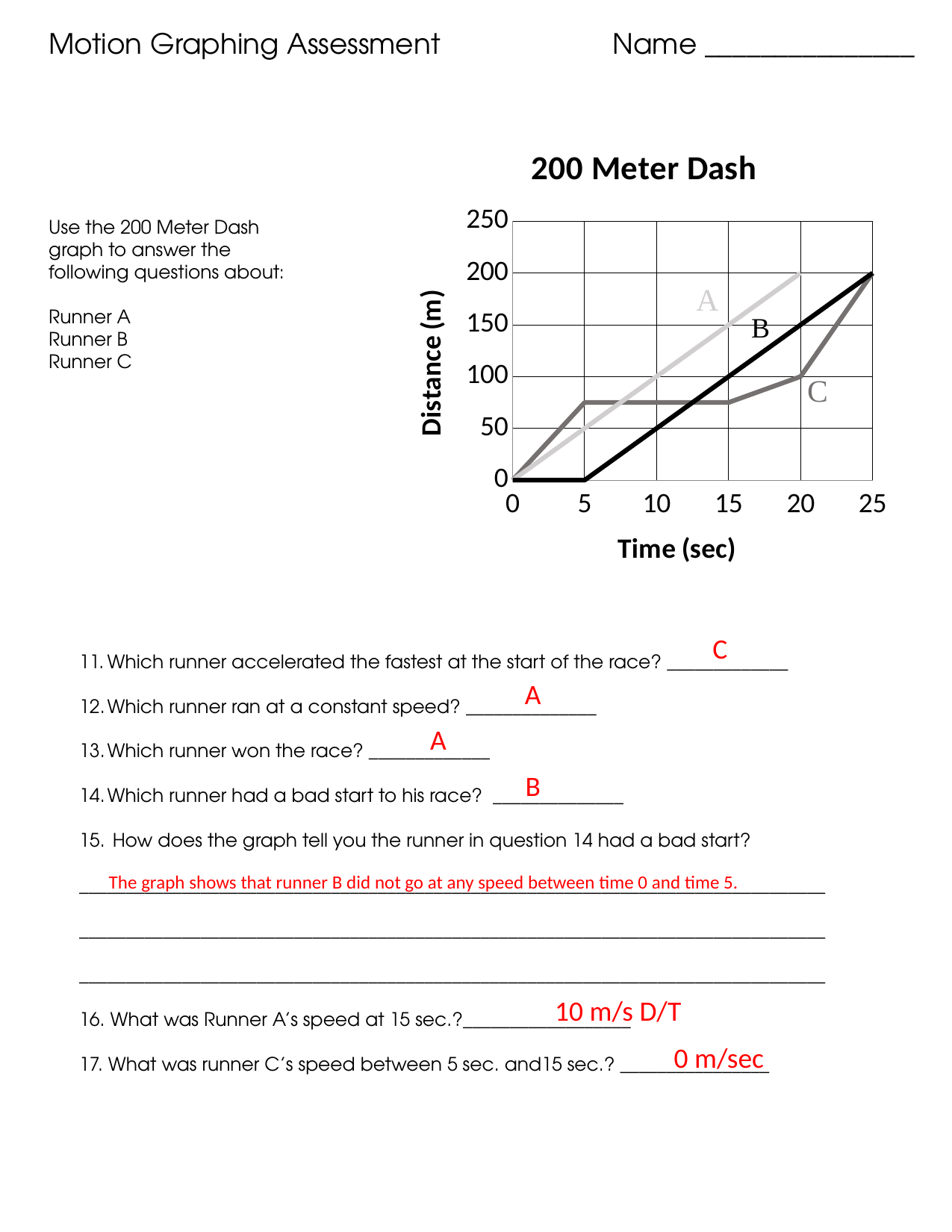

Motion Graphing Assessment                      Name _______________

### Chart: 200 Meter Dash

| Category | Series 1 | Series 2 | Series 3 |
|---|---|---|---|
| 0 | 0.0 | 0.0 | 0.0 |
| 5 | 75.0 | 50.0 | 0.0 |
| 10 | 75.0 | 100.0 | 50.0 |
| 15 | 75.0 | 150.0 | 100.0 |
| 20 | 100.0 | 200.0 | 150.0 |
| 25 | 200.0 | None | 200.0 |
Use the 200 Meter Dash graph to answer the following questions about:

Runner A
Runner B
Runner C
C
Which runner accelerated the fastest at the start of the race? _____________

Which runner ran at a constant speed? ______________

Which runner won the race? _____________

Which runner had a bad start to his race?  ______________

 How does the graph tell you the runner in question 14 had a bad start?

________________________________________________________________________________
________________________________________________________________________________
________________________________________________________________________________

16. What was Runner A’s speed at 15 sec.?__________________

17. What was runner C’s speed between 5 sec. and15 sec.? ________________
A
A
B
The graph shows that runner B did not go at any speed between time 0 and time 5.
10 m/s D/T
0 m/sec